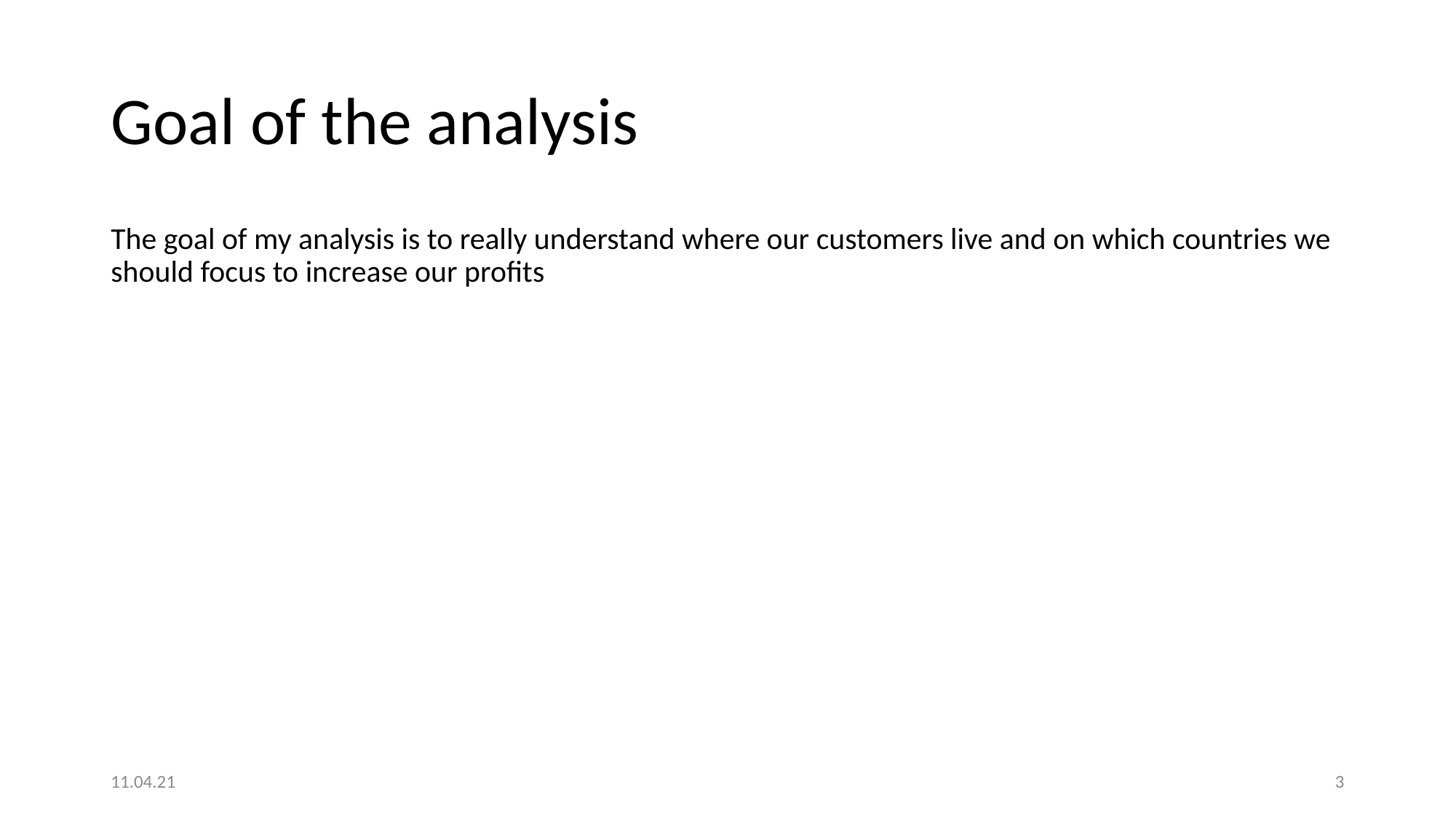

# Goal of the analysis
The goal of my analysis is to really understand where our customers live and on which countries we should focus to increase our profits

11.04.21
3